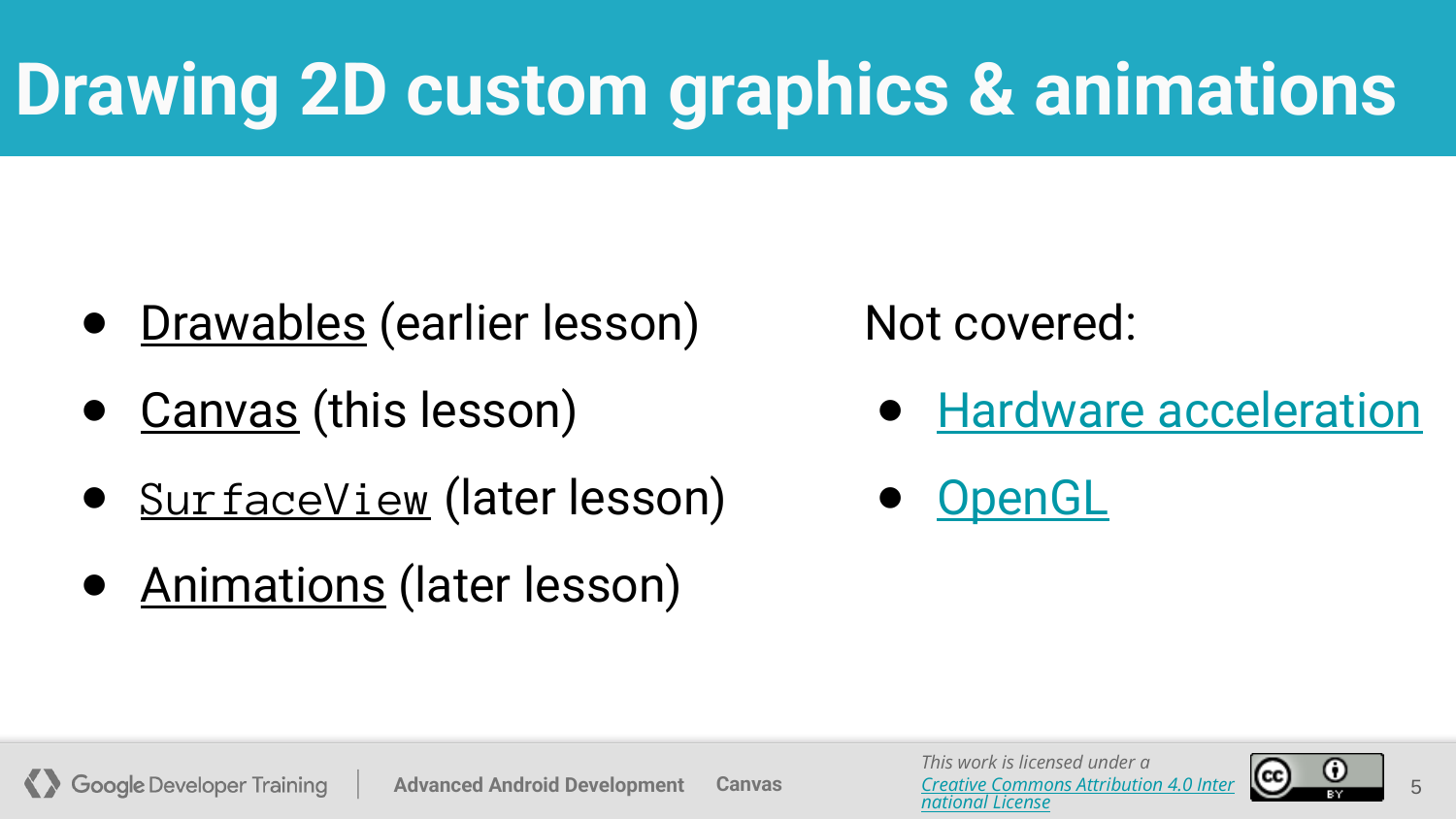

# Drawing 2D custom graphics & animations

Drawables (earlier lesson)
Canvas (this lesson)
SurfaceView (later lesson)
Animations (later lesson)

Not covered:
Hardware acceleration
OpenGL
5